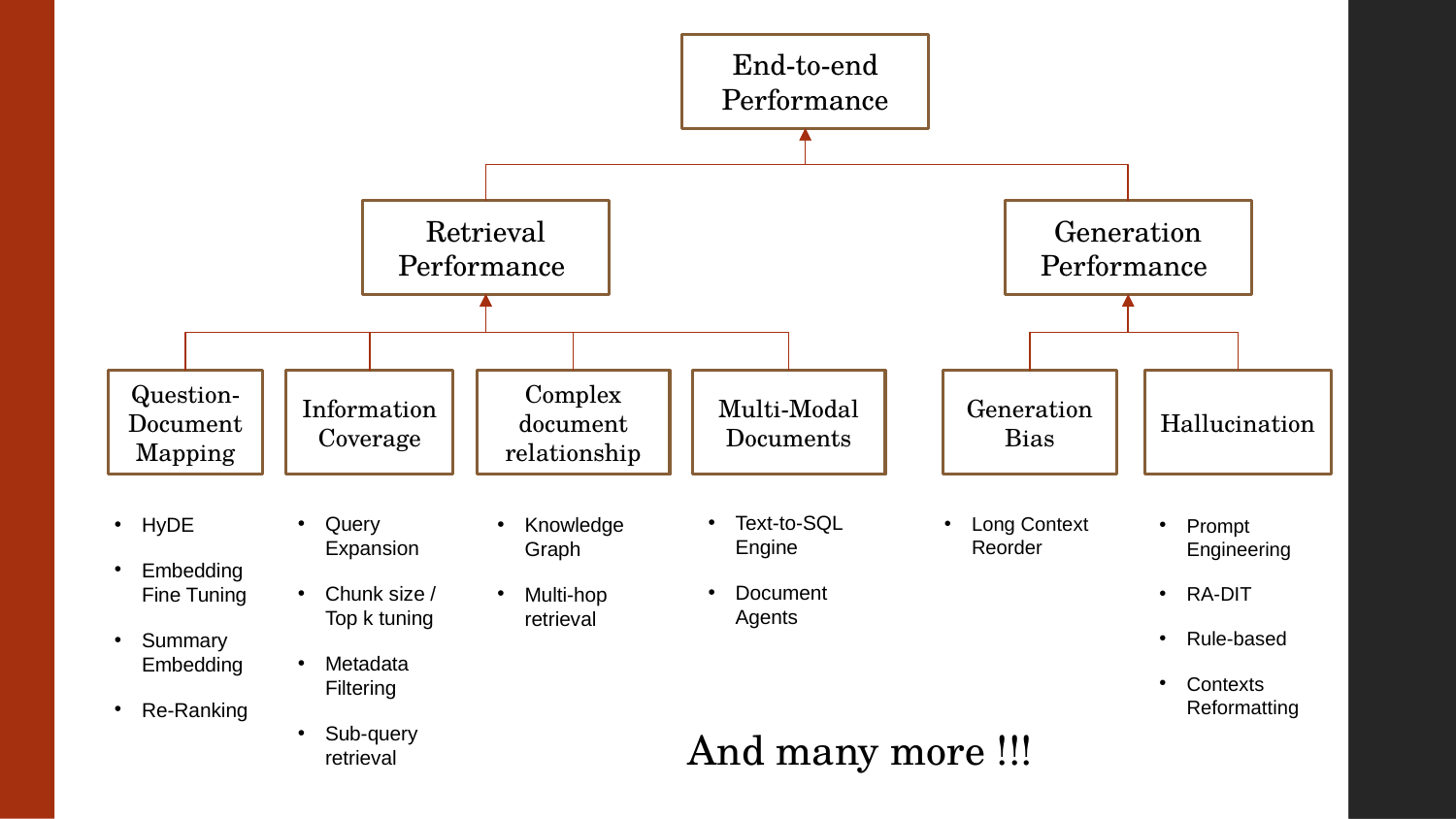

End-to-end
Performance
Generation Performance
Retrieval Performance
Question-Document Mapping
Information Coverage
Complex document relationship
Multi-Modal Documents
Generation Bias
Hallucination
Text-to-SQL
Engine
Document
Agents

Query
Expansion
Chunk size /
Top k tuning
Metadata
Filtering
Sub-query retrieval

Long Context Reorder
HyDE
Embedding
Fine Tuning
Summary
Embedding
Re-Ranking
Knowledge Graph
Multi-hop
retrieval
Prompt Engineering
RA-DIT
Rule-based
Contexts Reformatting
And many more !!!